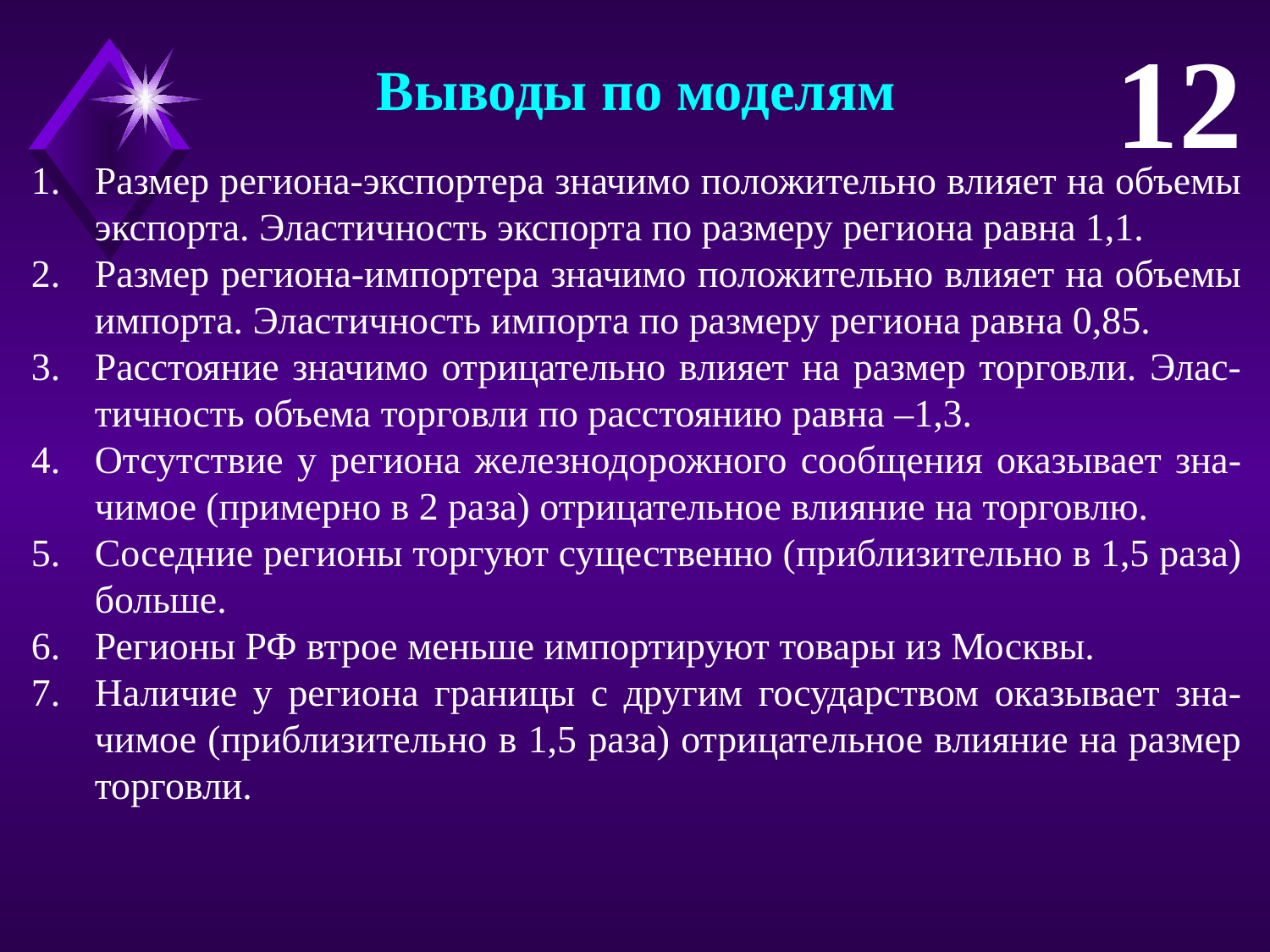

12
Выводы по моделям
Размер региона-экспортера значимо положительно влияет на объемы экспорта. Эластичность экспорта по размеру региона равна 1,1.
Размер региона-импортера значимо положительно влияет на объемы импорта. Эластичность импорта по размеру региона равна 0,85.
Расстояние значимо отрицательно влияет на размер торговли. Элас-тичность объема торговли по расстоянию равна –1,3.
Отсутствие у региона железнодорожного сообщения оказывает зна-чимое (примерно в 2 раза) отрицательное влияние на торговлю.
Соседние регионы торгуют существенно (приблизительно в 1,5 раза) больше.
Регионы РФ втрое меньше импортируют товары из Москвы.
Наличие у региона границы с другим государством оказывает зна-чимое (приблизительно в 1,5 раза) отрицательное влияние на размер торговли.